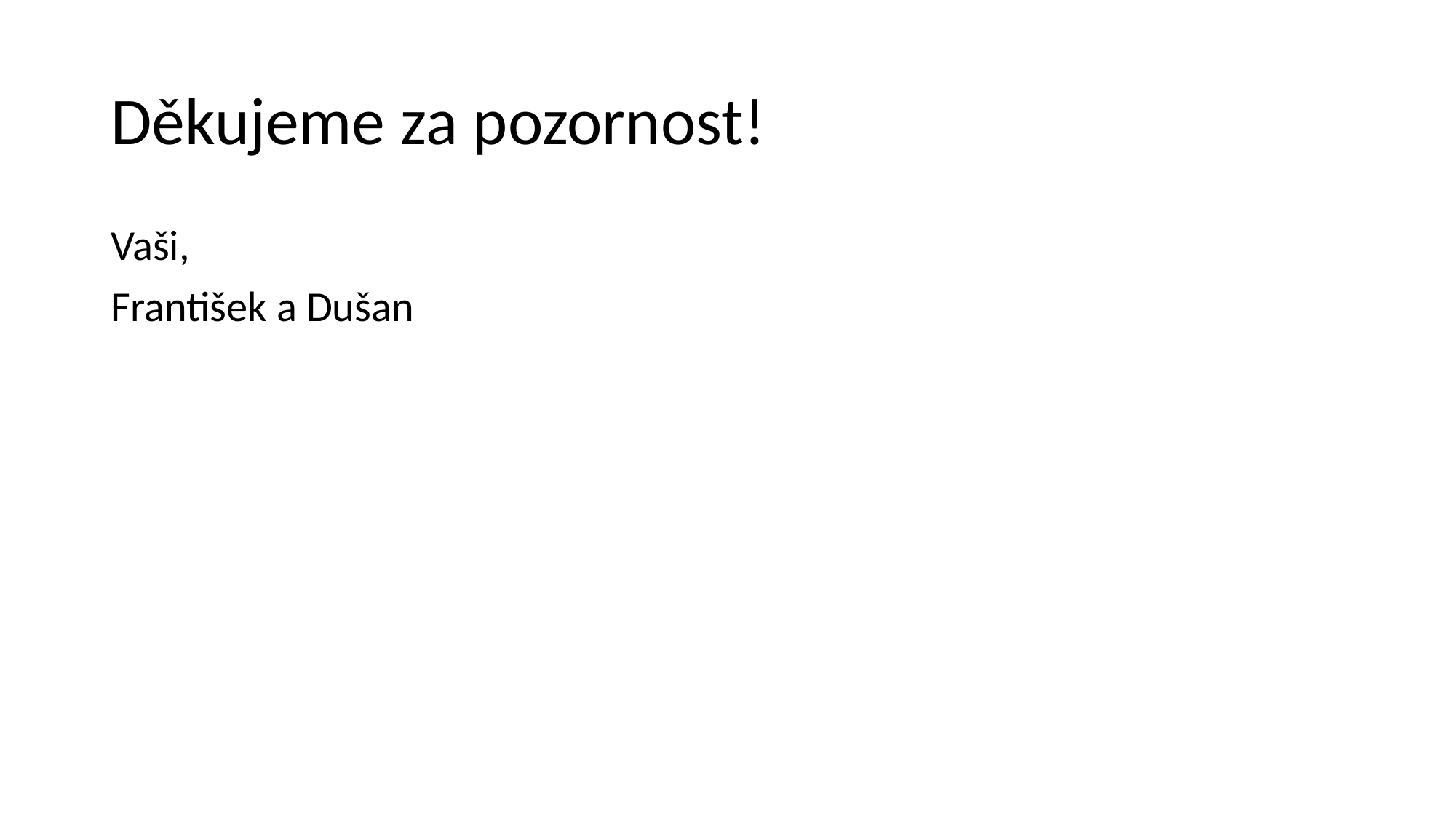

# Děkujeme za pozornost!
Vaši,
František a Dušan